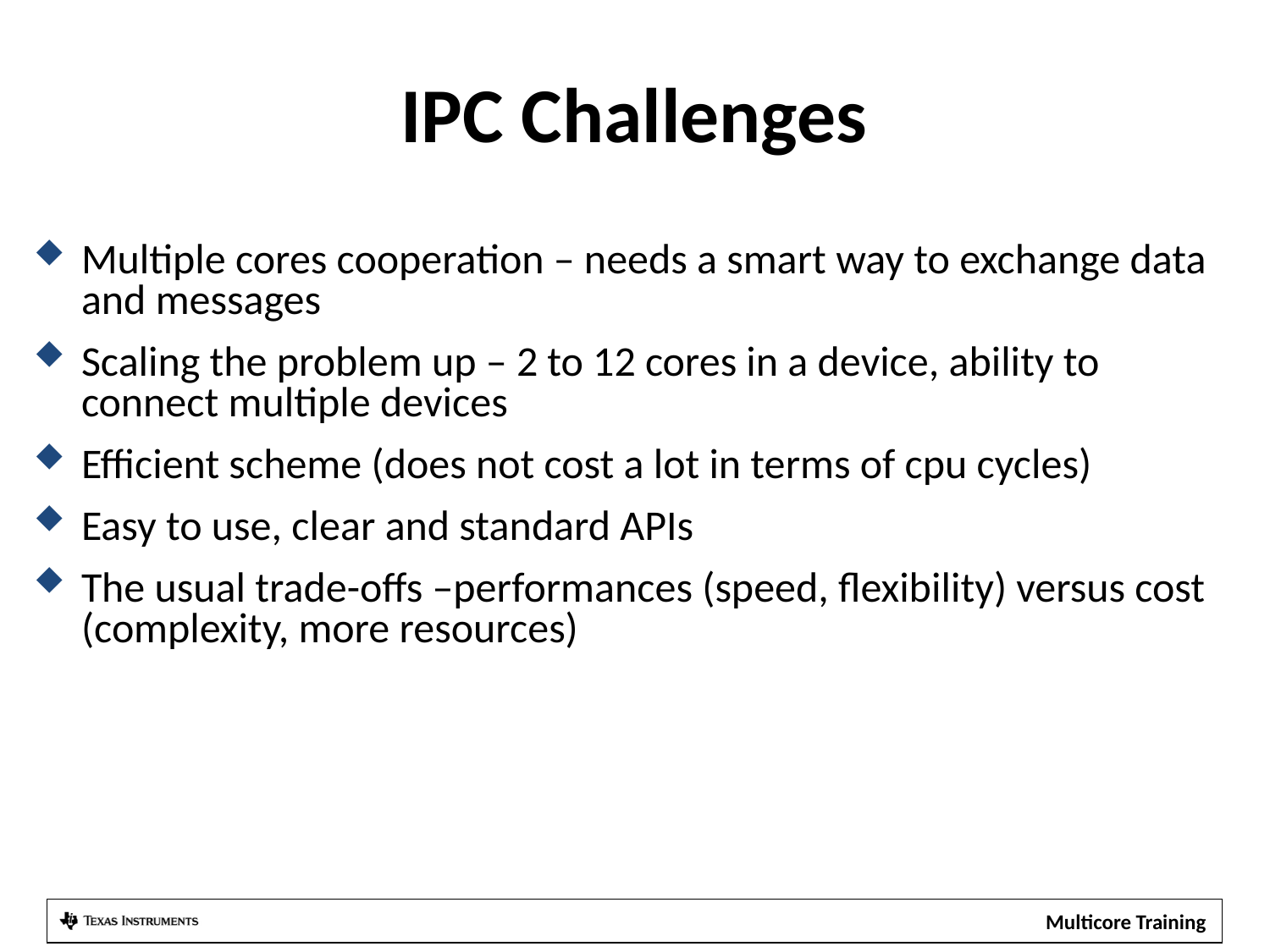

# IPC Challenges
Multiple cores cooperation – needs a smart way to exchange data and messages
Scaling the problem up – 2 to 12 cores in a device, ability to connect multiple devices
Efficient scheme (does not cost a lot in terms of cpu cycles)
Easy to use, clear and standard APIs
The usual trade-offs –performances (speed, flexibility) versus cost (complexity, more resources)